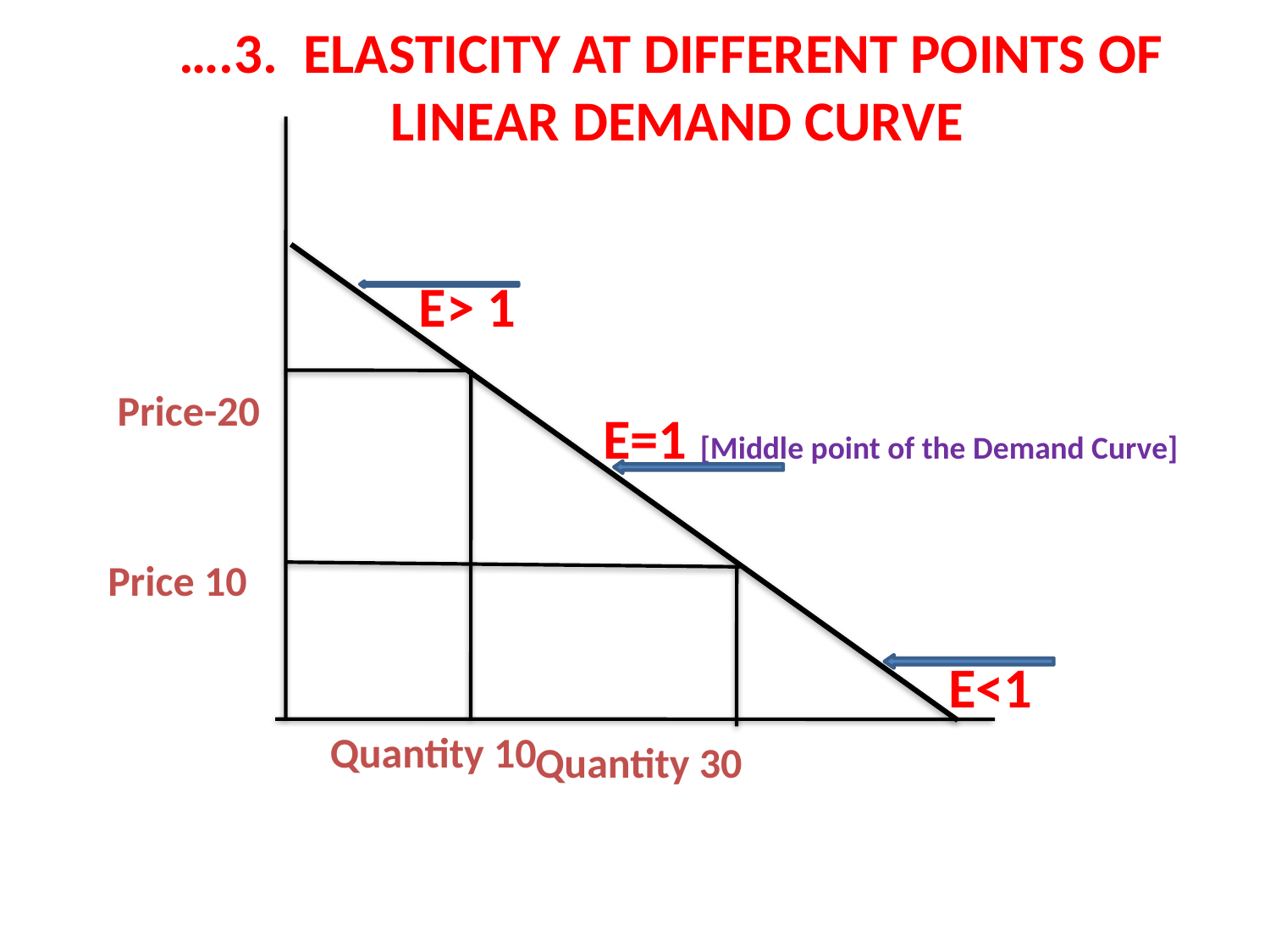

….3.  ELASTICITY AT DIFFERENT POINTS OF
LINEAR DEMAND CURVE
       E> 1

 Price-20
    E=1 [Middle point of the Demand Curve]

Price 10
E<1

Quantity 10
Quantity 30